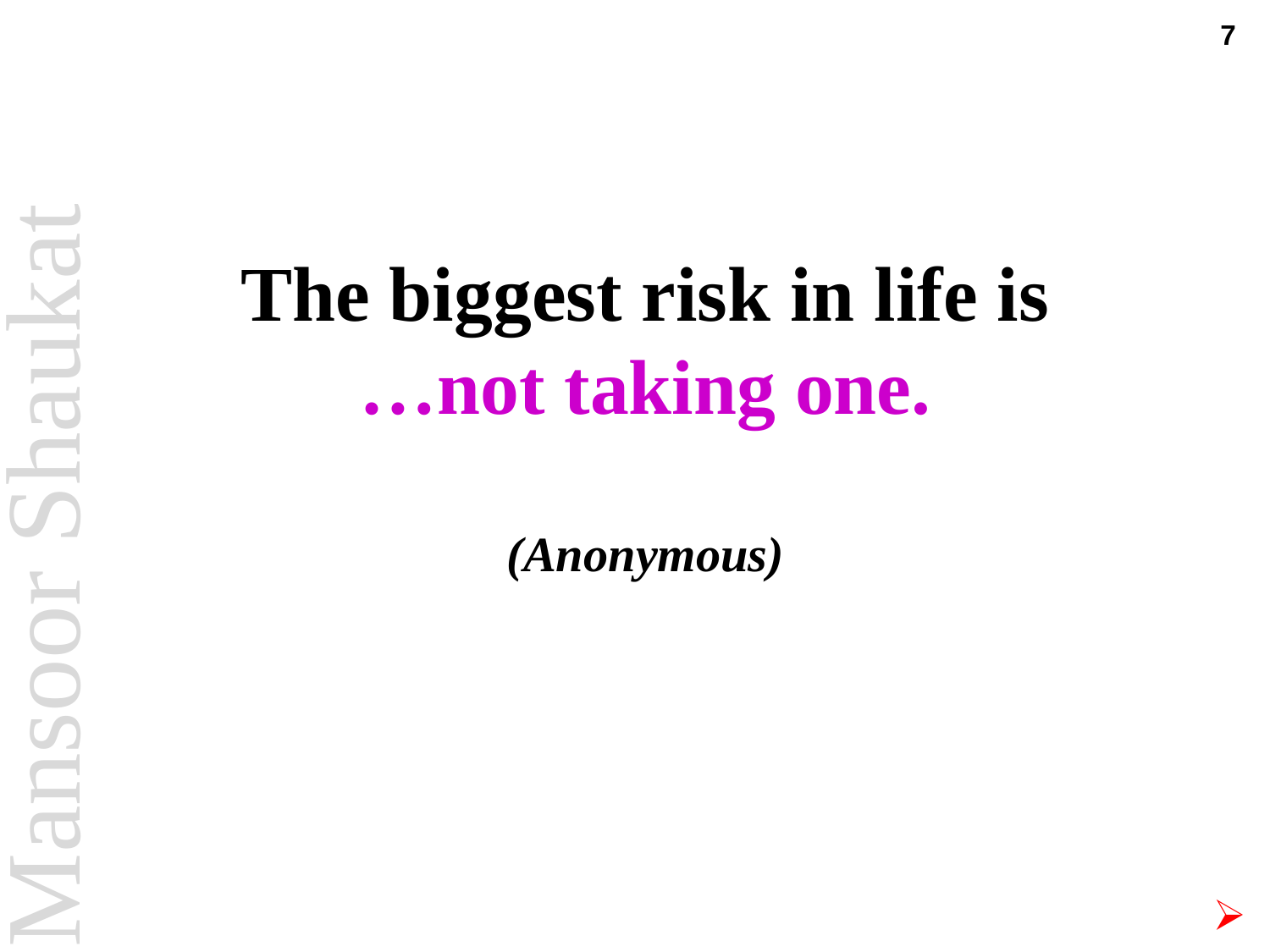

7
# The biggest risk in life is …not taking one. (Anonymous)